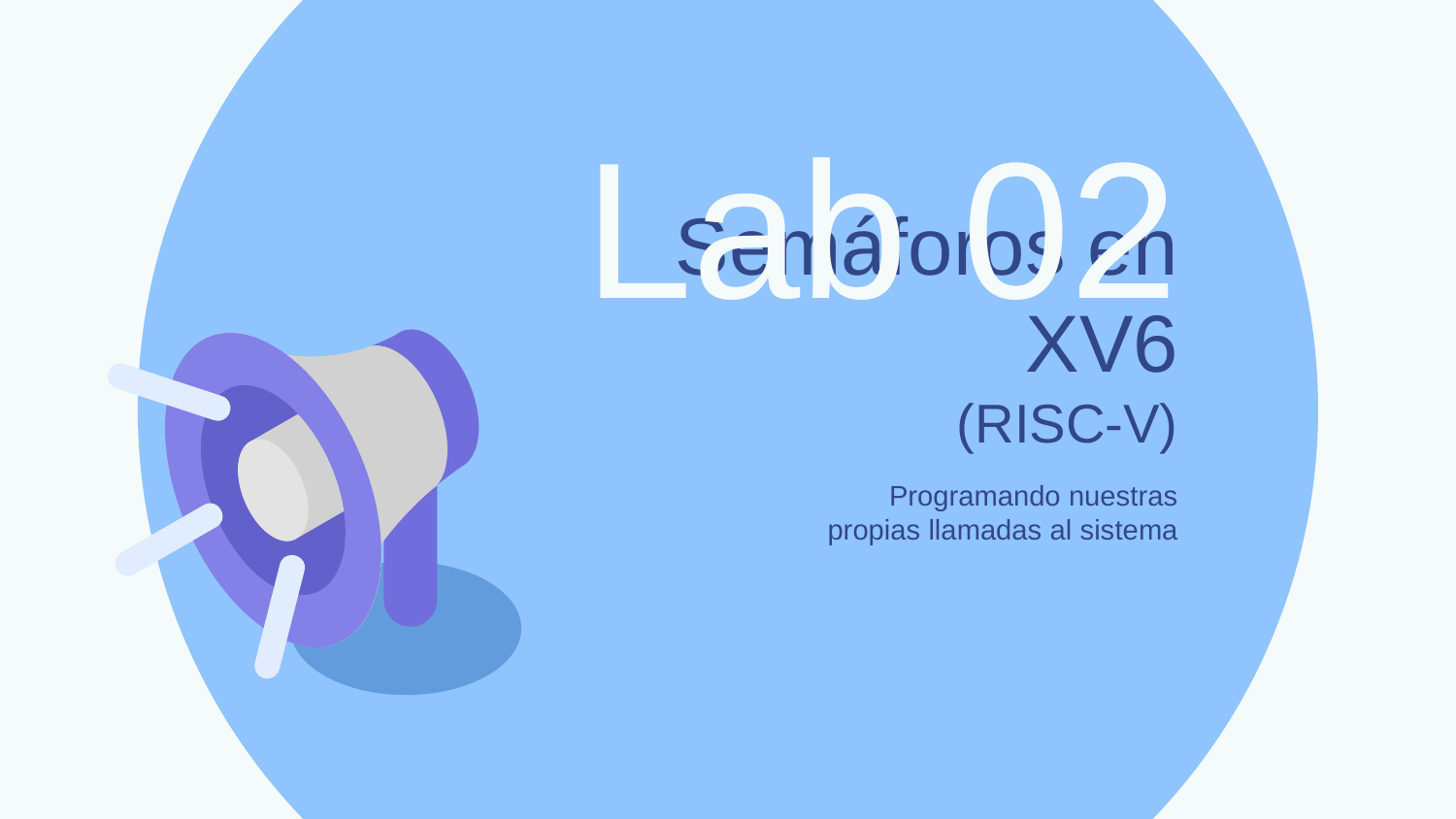

Lab 02

# Semáforos en XV6 (RISC-V)
Programando nuestras propias llamadas al sistema